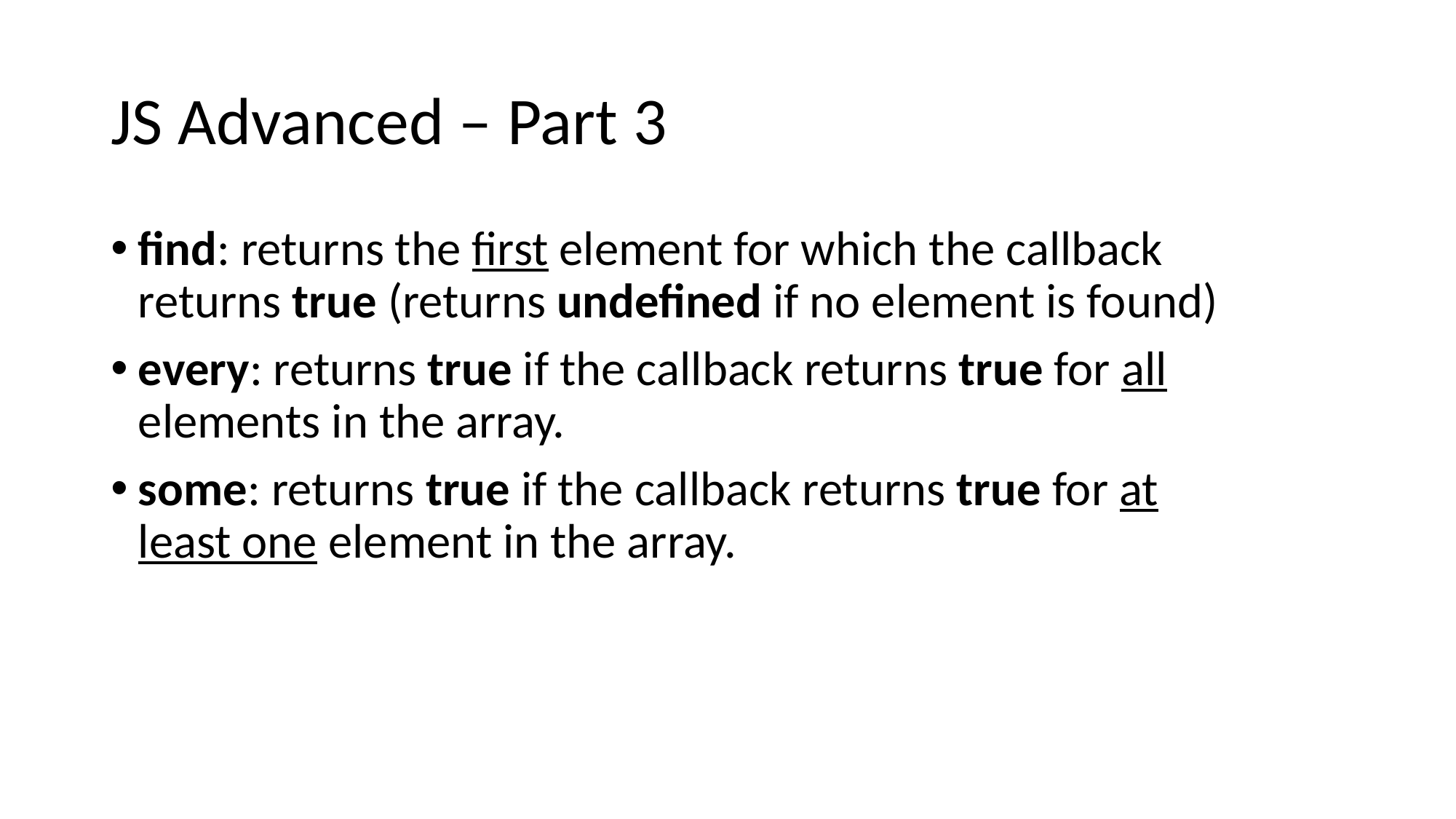

# JS Advanced – Part 3
find: returns the first element for which the callback returns true (returns undefined if no element is found)
every: returns true if the callback returns true for all elements in the array.
some: returns true if the callback returns true for at least one element in the array.